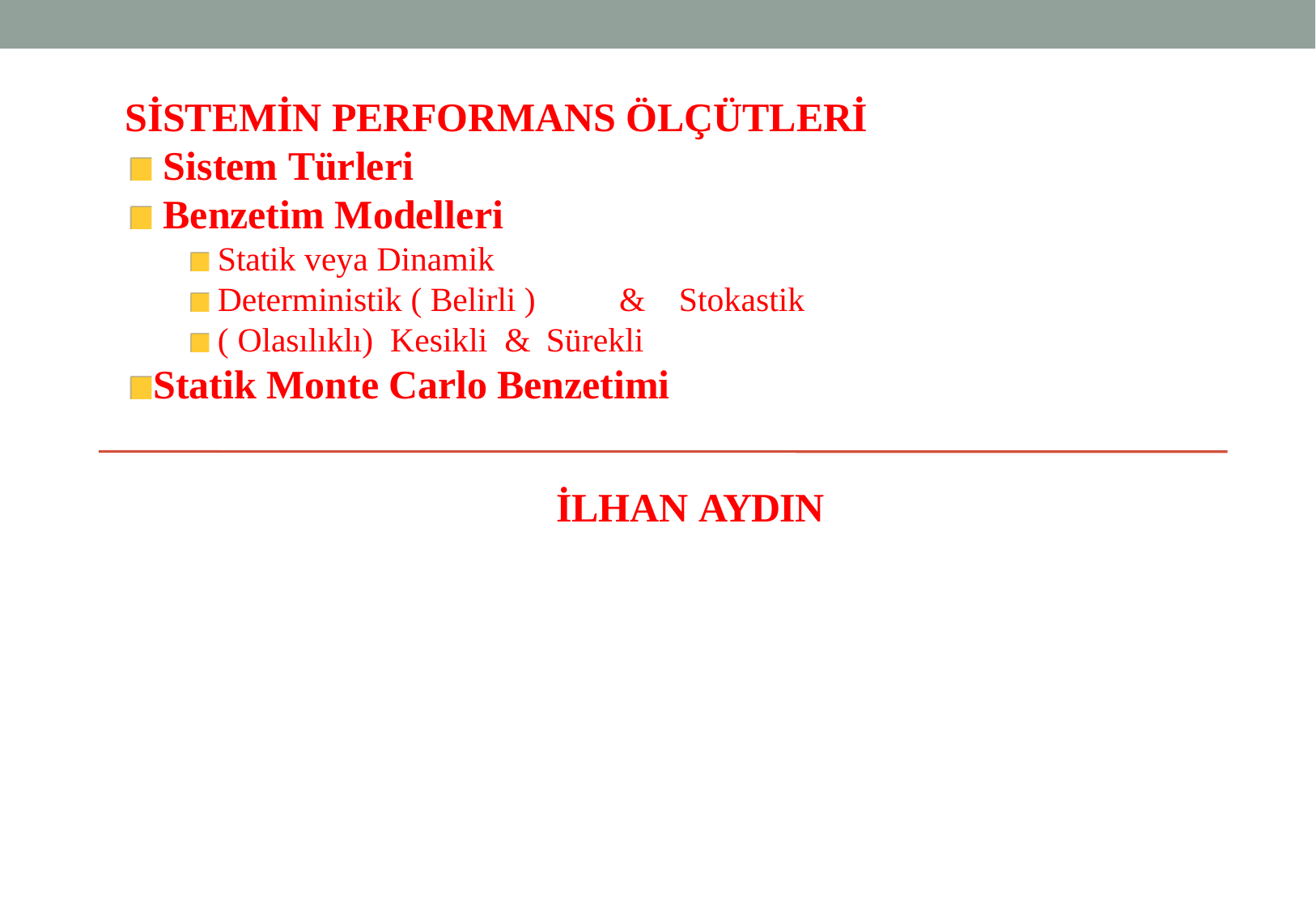

# SİSTEMİN PERFORMANS ÖLÇÜTLERİ
Sistem Türleri  Benzetim Modelleri

Statik veya Dinamik
Deterministik ( Belirli )	&	Stokastik ( Olasılıklı)  Kesikli  & Sürekli
Statik Monte Carlo Benzetimi

İLHAN AYDIN